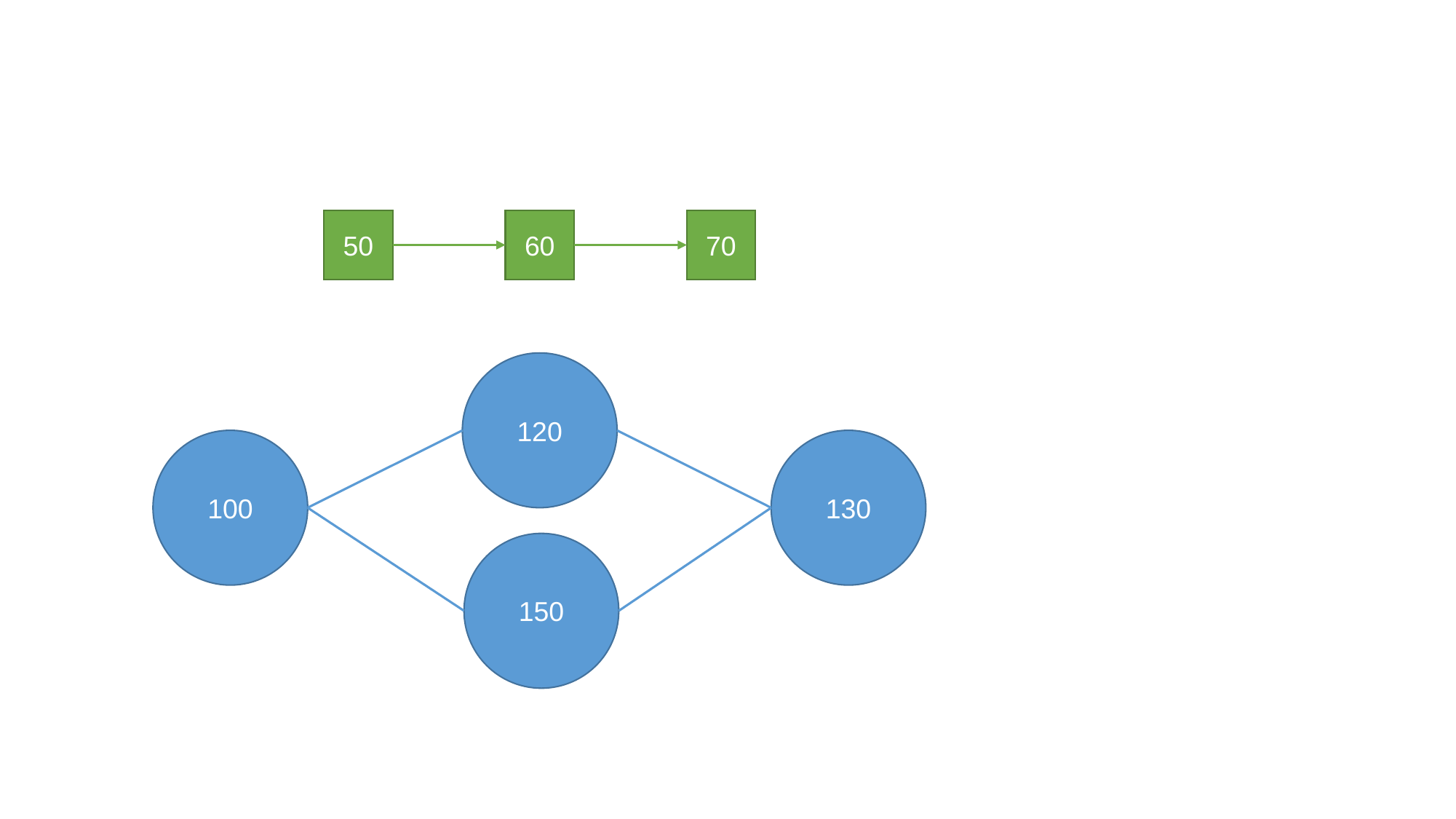

50
60
70
120
100
130
150